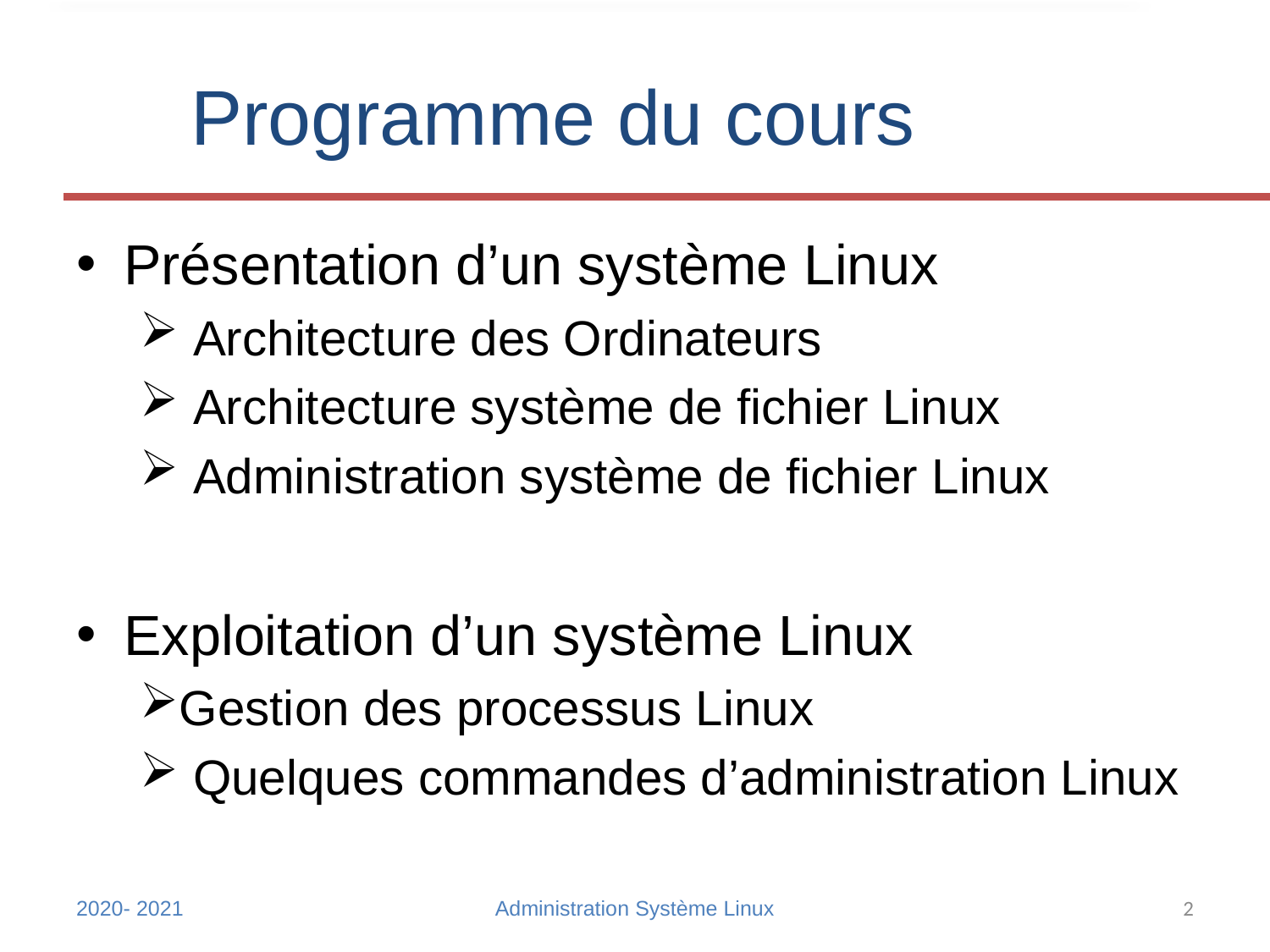

# Programme du cours
Présentation d’un système Linux
 Architecture des Ordinateurs
 Architecture système de fichier Linux
 Administration système de fichier Linux

Exploitation d’un système Linux
Gestion des processus Linux
 Quelques commandes d’administration Linux

2020- 2021
Administration Système Linux
2